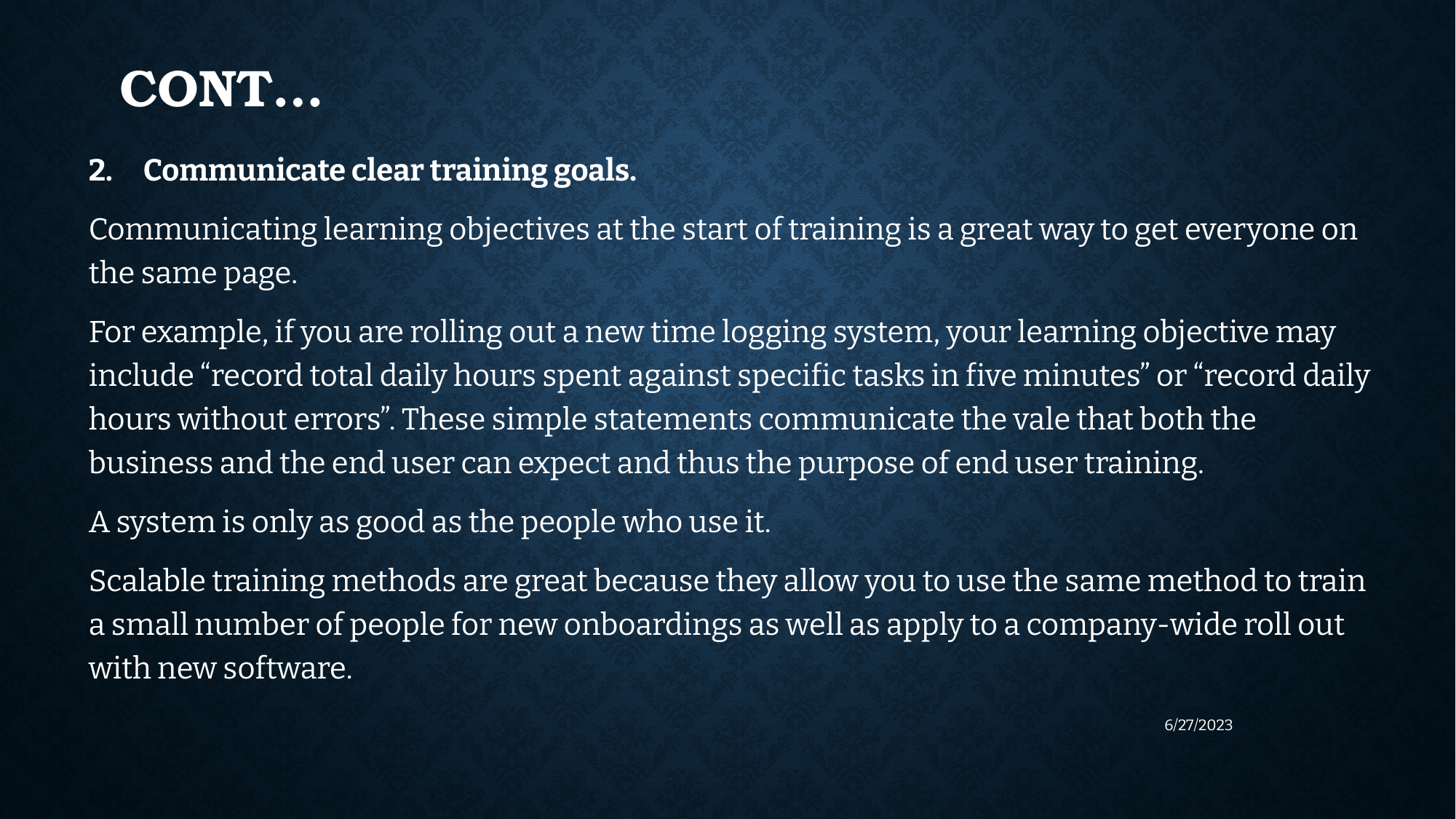

# Cont…
Communicate clear training goals.
Communicating learning objectives at the start of training is a great way to get everyone on the same page.
For example, if you are rolling out a new time logging system, your learning objective may include “record total daily hours spent against specific tasks in five minutes” or “record daily hours without errors”. These simple statements communicate the vale that both the business and the end user can expect and thus the purpose of end user training.
A system is only as good as the people who use it.
Scalable training methods are great because they allow you to use the same method to train a small number of people for new onboardings as well as apply to a company-wide roll out with new software.
6/27/2023